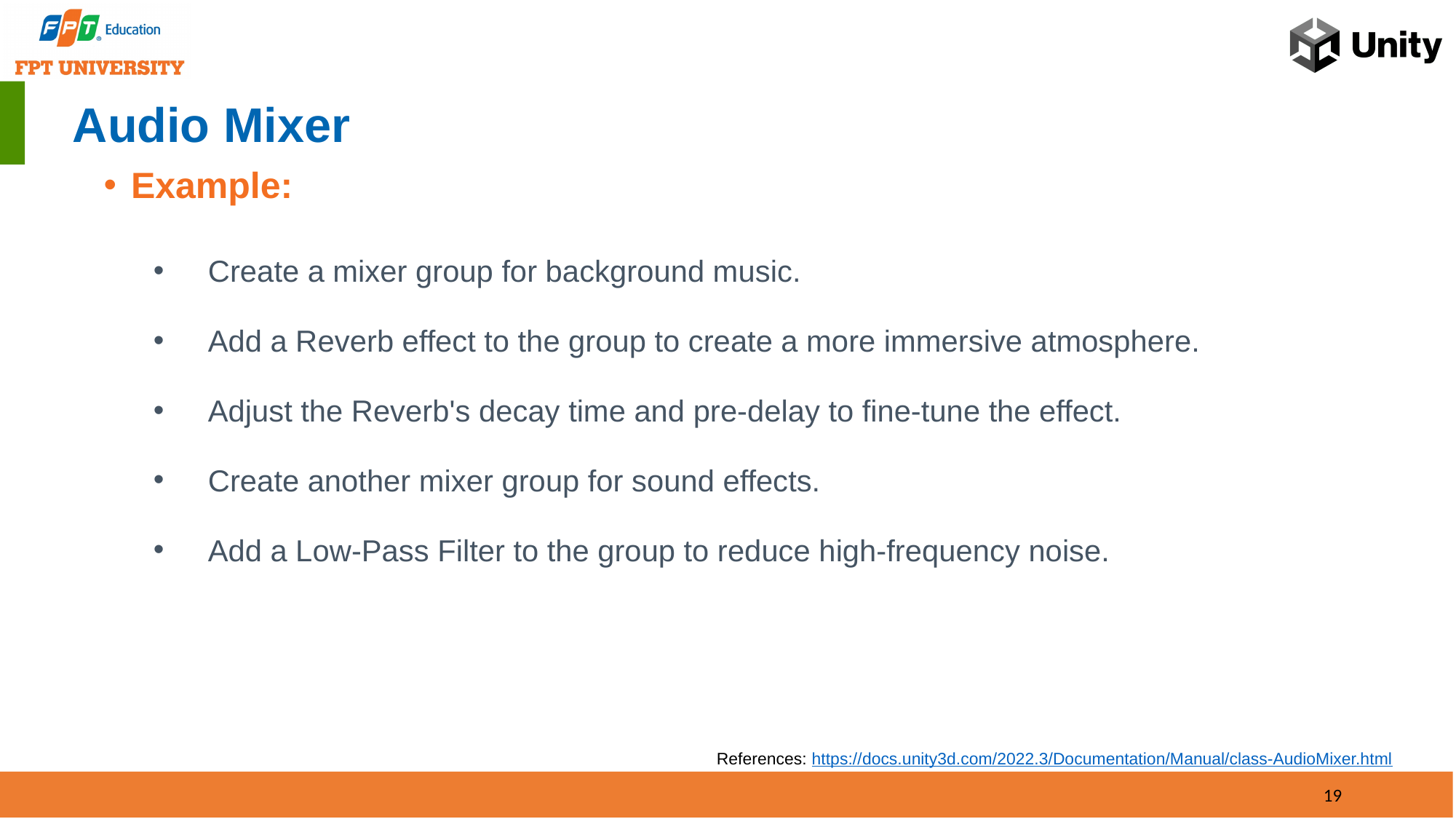

# Audio Mixer
Example:
Create a mixer group for background music.
Add a Reverb effect to the group to create a more immersive atmosphere.
Adjust the Reverb's decay time and pre-delay to fine-tune the effect.
Create another mixer group for sound effects.
Add a Low-Pass Filter to the group to reduce high-frequency noise.
References: https://docs.unity3d.com/2022.3/Documentation/Manual/class-AudioMixer.html
19